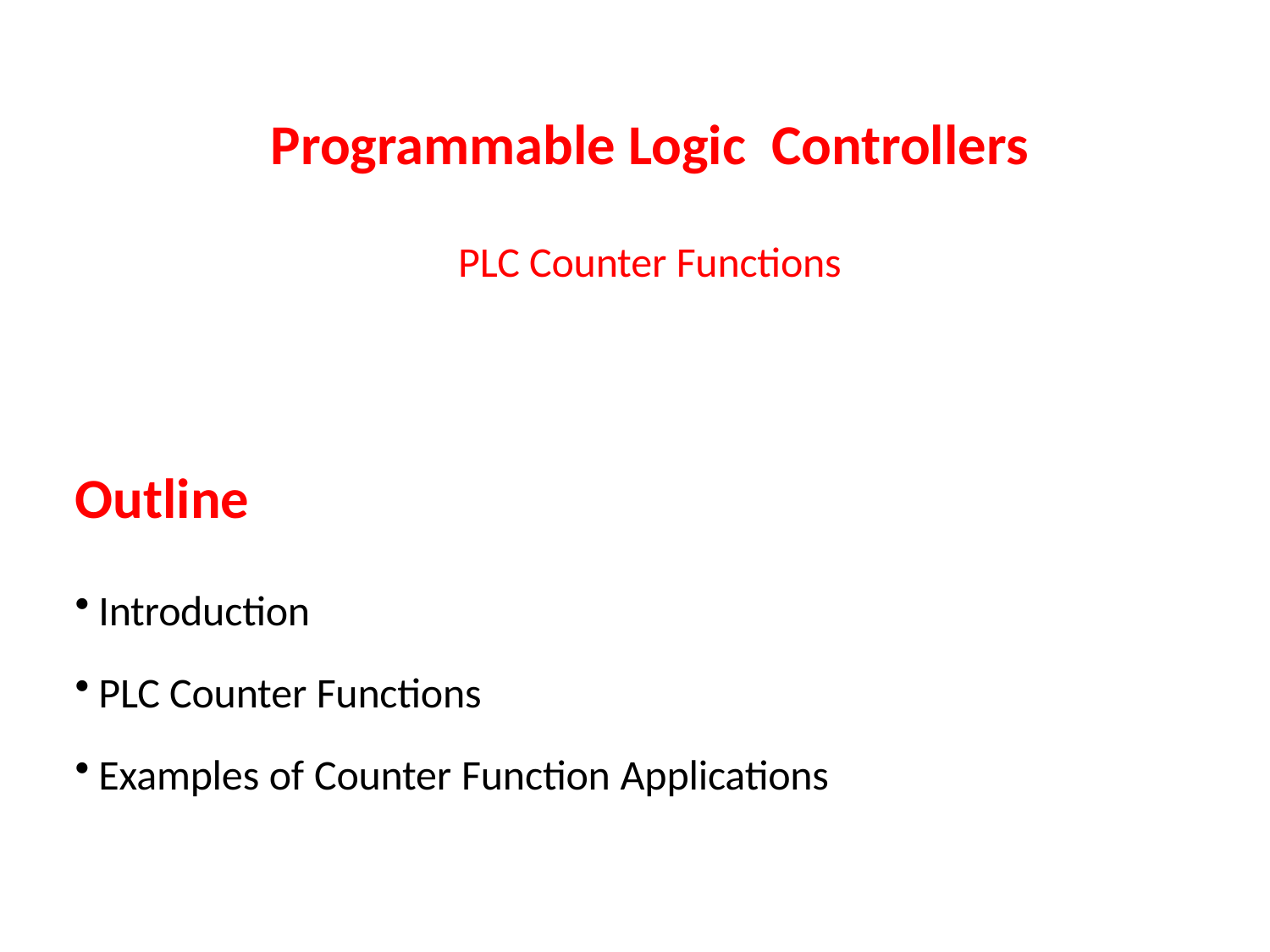

Programmable Logic  Controllers

PLC Counter Functions

Outline
Introduction
PLC Counter Functions
Examples of Counter Function Applications